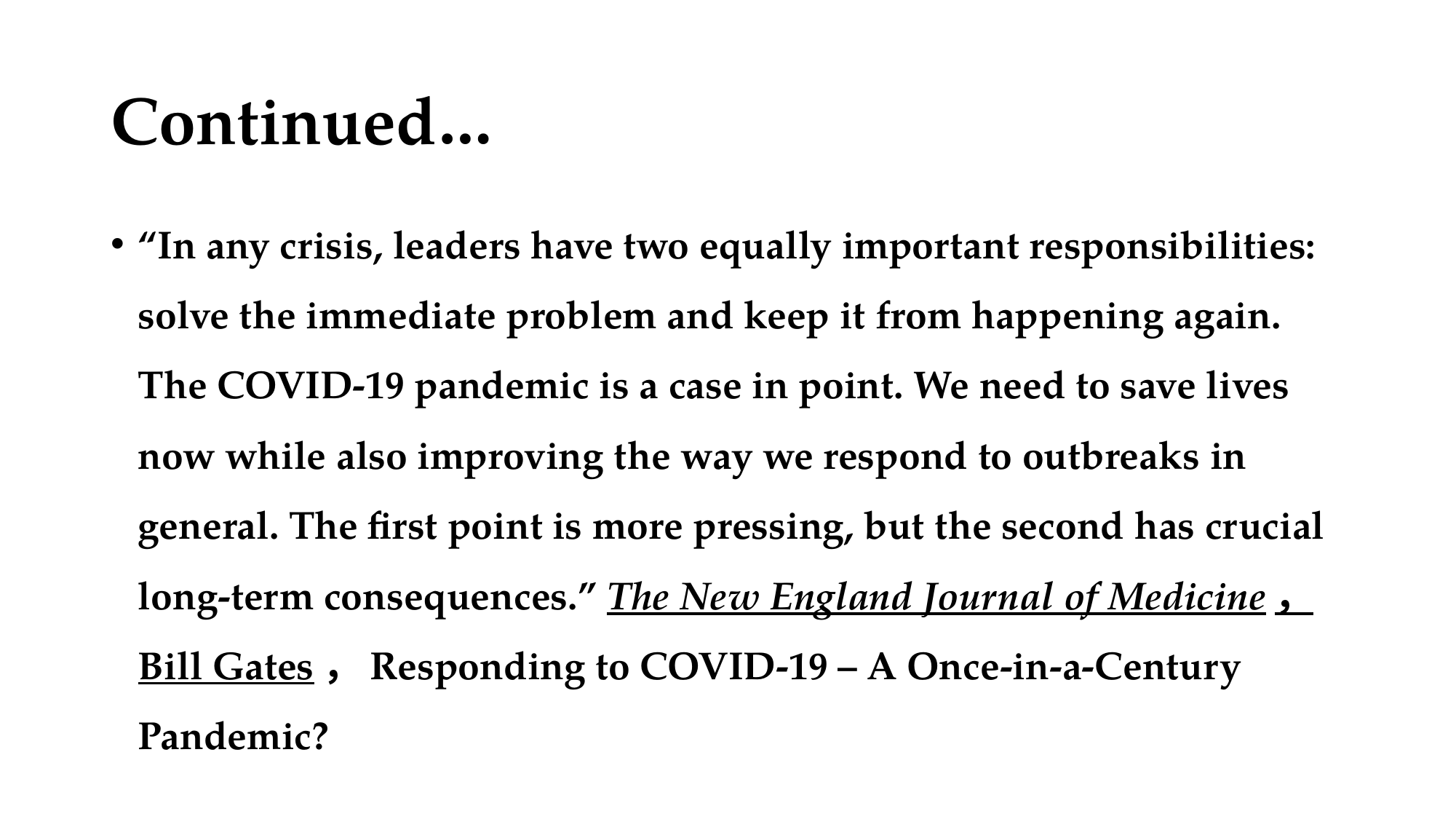

# Continued…
“In any crisis, leaders have two equally important responsibilities: solve the immediate problem and keep it from happening again. The COVID-19 pandemic is a case in point. We need to save lives now while also improving the way we respond to outbreaks in general. The first point is more pressing, but the second has crucial long-term consequences.” The New England Journal of Medicine，Bill Gates，Responding to COVID-19 – A Once-in-a-Century Pandemic?